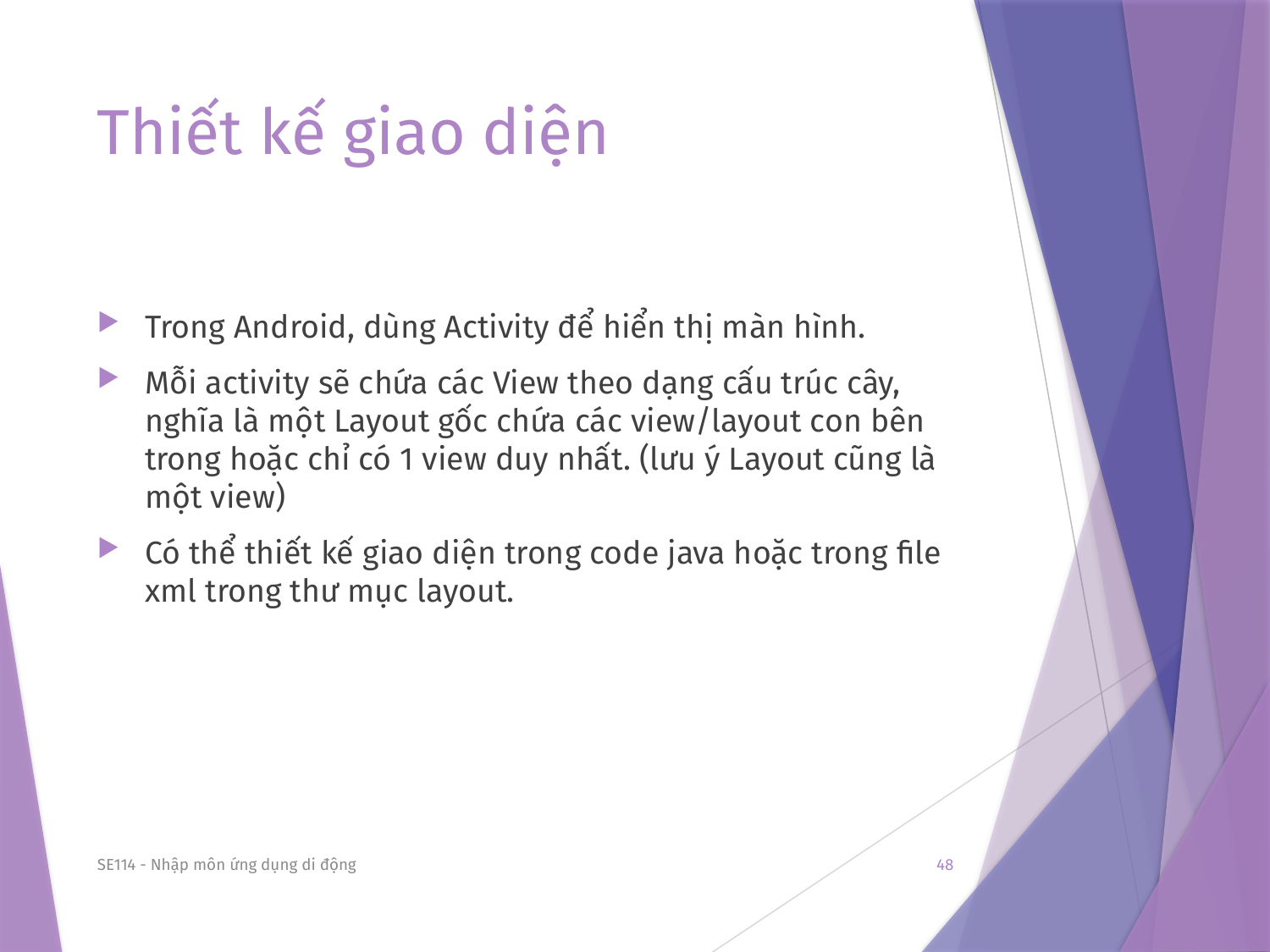

# Thiết kế giao diện
Trong Android, dùng Activity để hiển thị màn hình.
Mỗi activity sẽ chứa các View theo dạng cấu trúc cây, nghĩa là một Layout gốc chứa các view/layout con bên trong hoặc chỉ có 1 view duy nhất. (lưu ý Layout cũng là một view)
Có thể thiết kế giao diện trong code java hoặc trong file xml trong thư mục layout.
SE114 - Nhập môn ứng dụng di động
48